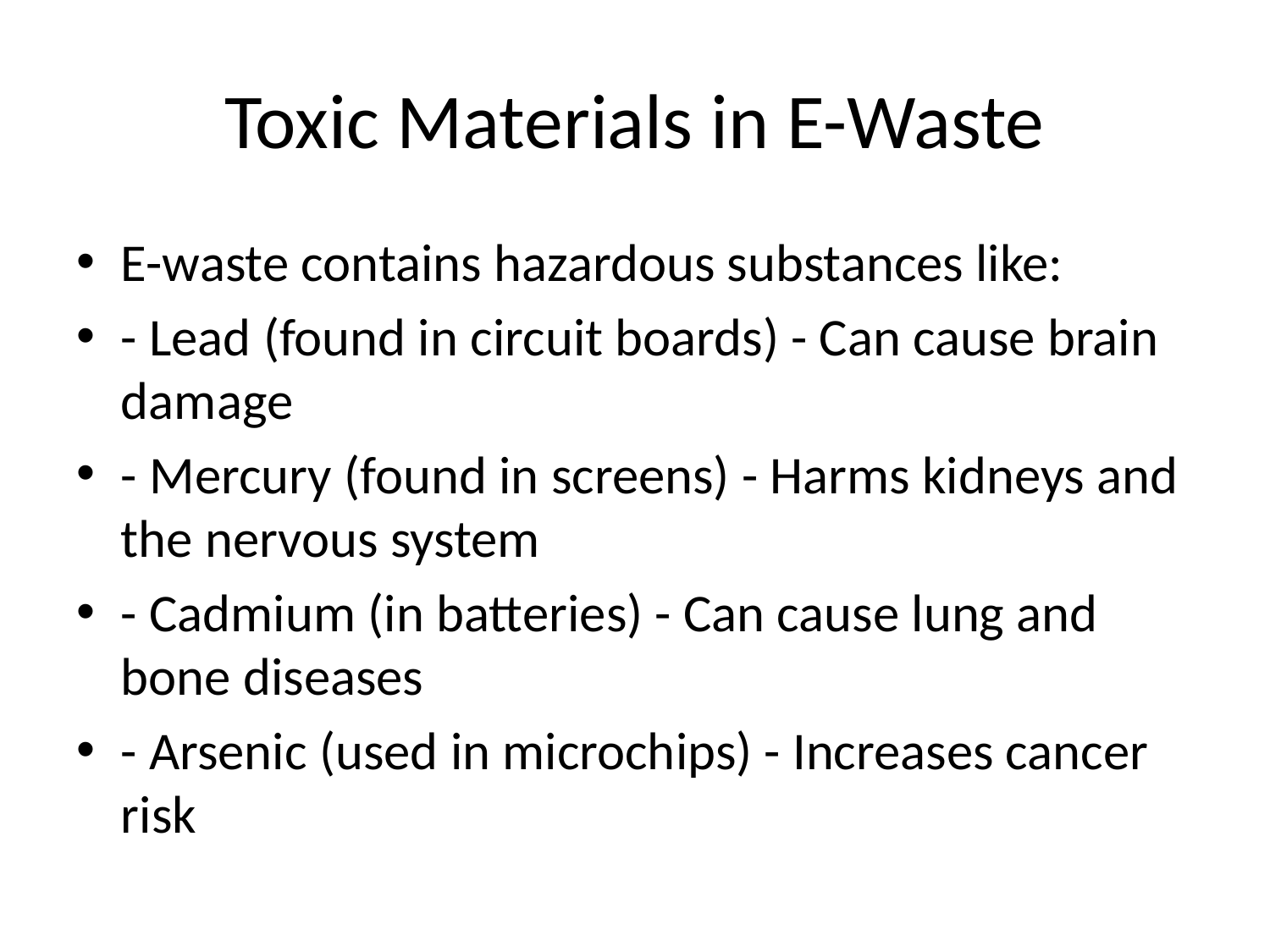

# Toxic Materials in E-Waste
E-waste contains hazardous substances like:
- Lead (found in circuit boards) - Can cause brain damage
- Mercury (found in screens) - Harms kidneys and the nervous system
- Cadmium (in batteries) - Can cause lung and bone diseases
- Arsenic (used in microchips) - Increases cancer risk